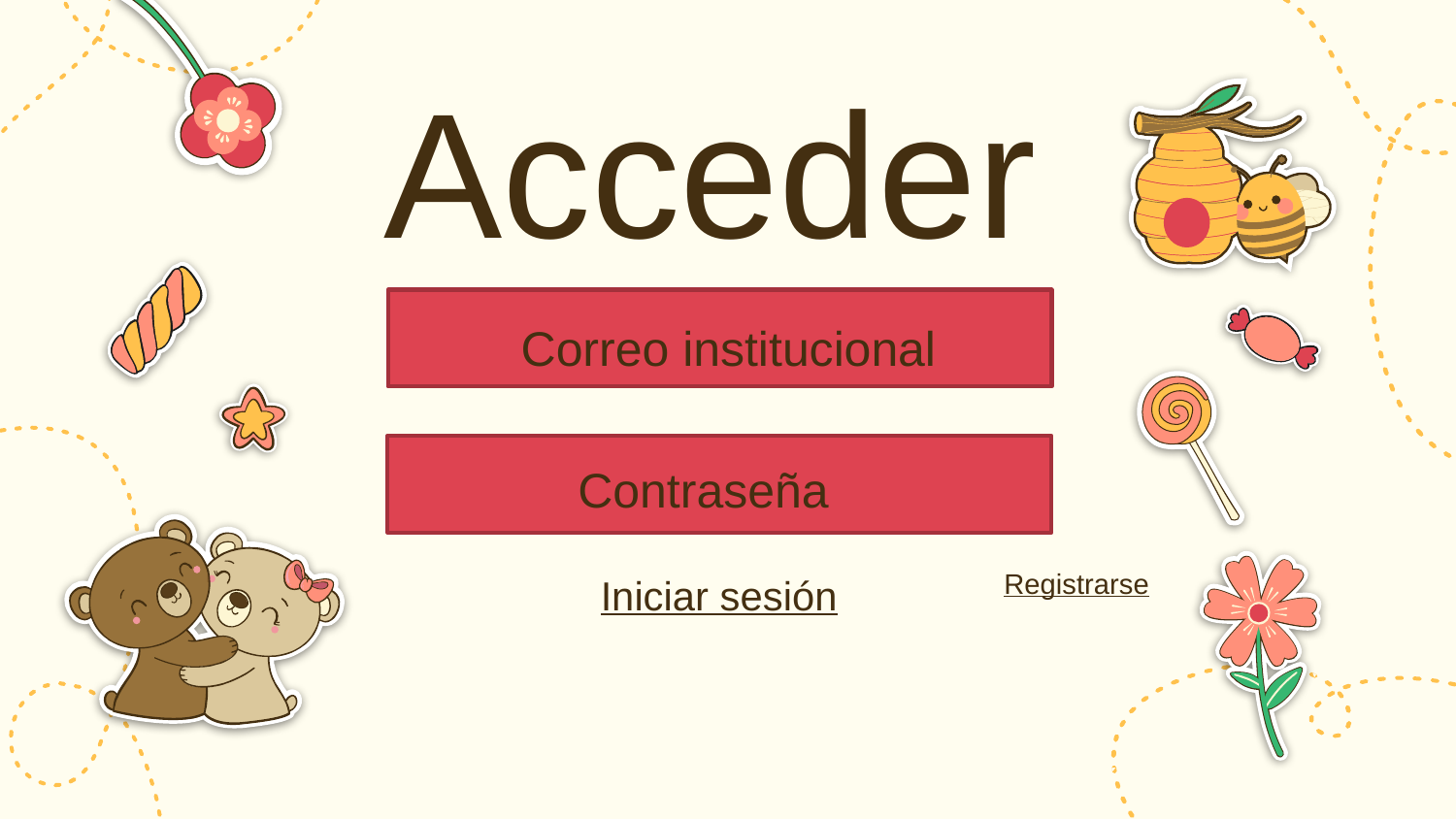

# Acceder

Correo institucional

Contraseña

Registrarse
Iniciar sesión